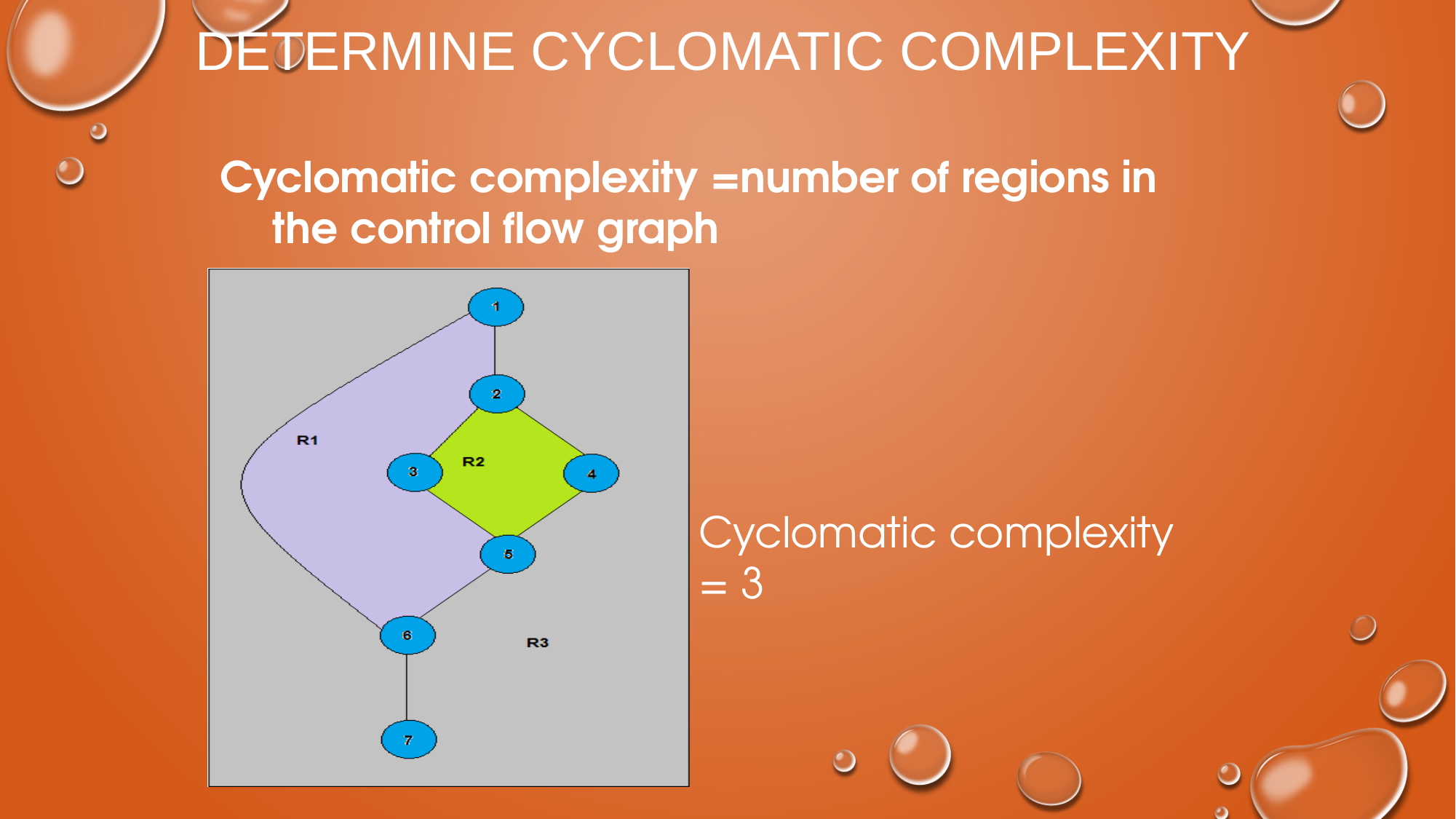

# Determine Cyclomatic complexity
Cyclomatic complexity =number of regions in  the control flow graph

Cyclomatic complexity
= 3